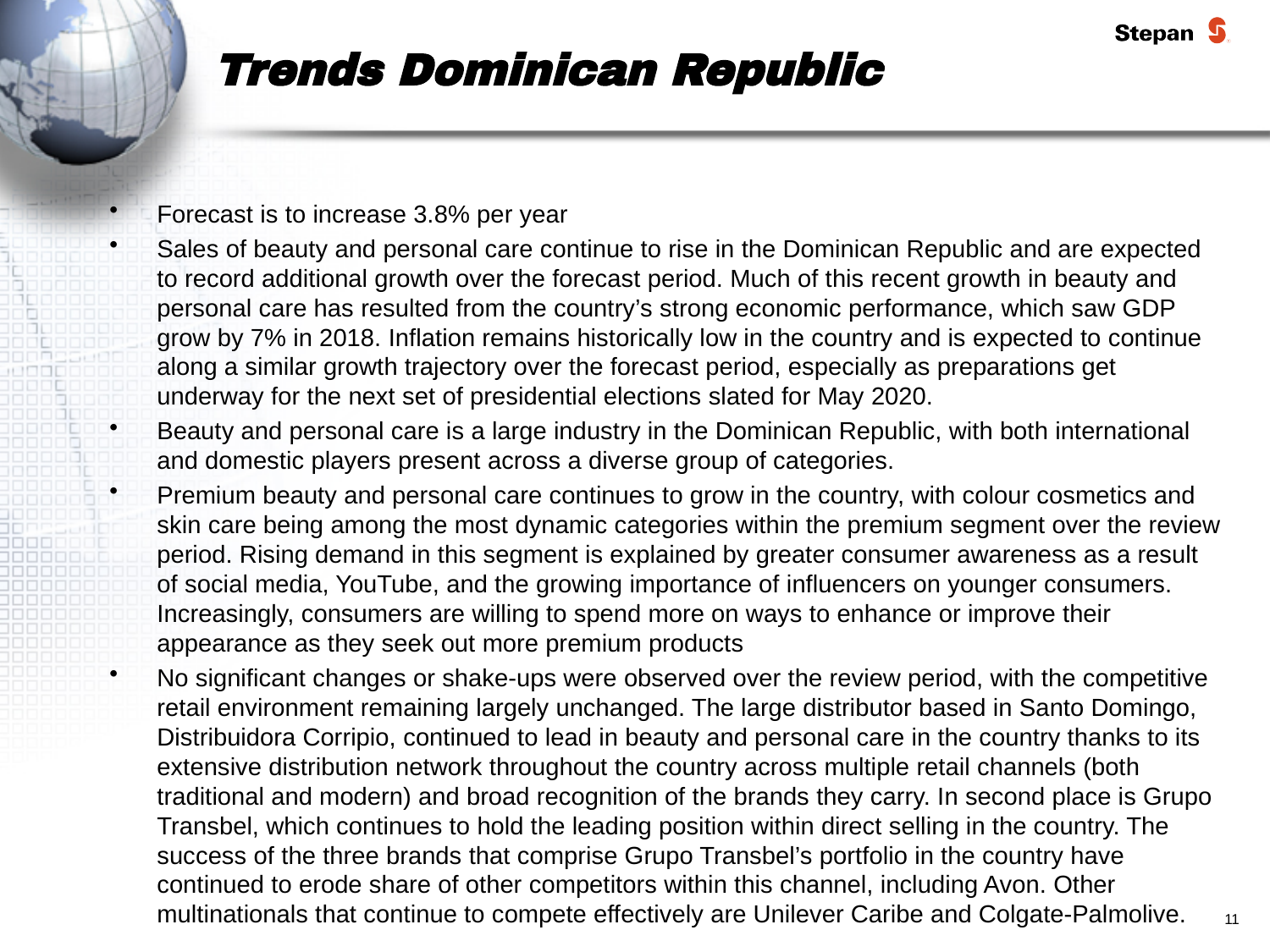

# Trends Dominican Republic
Forecast is to increase 3.8% per year
Sales of beauty and personal care continue to rise in the Dominican Republic and are expected to record additional growth over the forecast period. Much of this recent growth in beauty and personal care has resulted from the country’s strong economic performance, which saw GDP grow by 7% in 2018. Inflation remains historically low in the country and is expected to continue along a similar growth trajectory over the forecast period, especially as preparations get underway for the next set of presidential elections slated for May 2020.
Beauty and personal care is a large industry in the Dominican Republic, with both international and domestic players present across a diverse group of categories.
Premium beauty and personal care continues to grow in the country, with colour cosmetics and skin care being among the most dynamic categories within the premium segment over the review period. Rising demand in this segment is explained by greater consumer awareness as a result of social media, YouTube, and the growing importance of influencers on younger consumers. Increasingly, consumers are willing to spend more on ways to enhance or improve their appearance as they seek out more premium products
No significant changes or shake-ups were observed over the review period, with the competitive retail environment remaining largely unchanged. The large distributor based in Santo Domingo, Distribuidora Corripio, continued to lead in beauty and personal care in the country thanks to its extensive distribution network throughout the country across multiple retail channels (both traditional and modern) and broad recognition of the brands they carry. In second place is Grupo Transbel, which continues to hold the leading position within direct selling in the country. The success of the three brands that comprise Grupo Transbel’s portfolio in the country have continued to erode share of other competitors within this channel, including Avon. Other multinationals that continue to compete effectively are Unilever Caribe and Colgate-Palmolive.
11